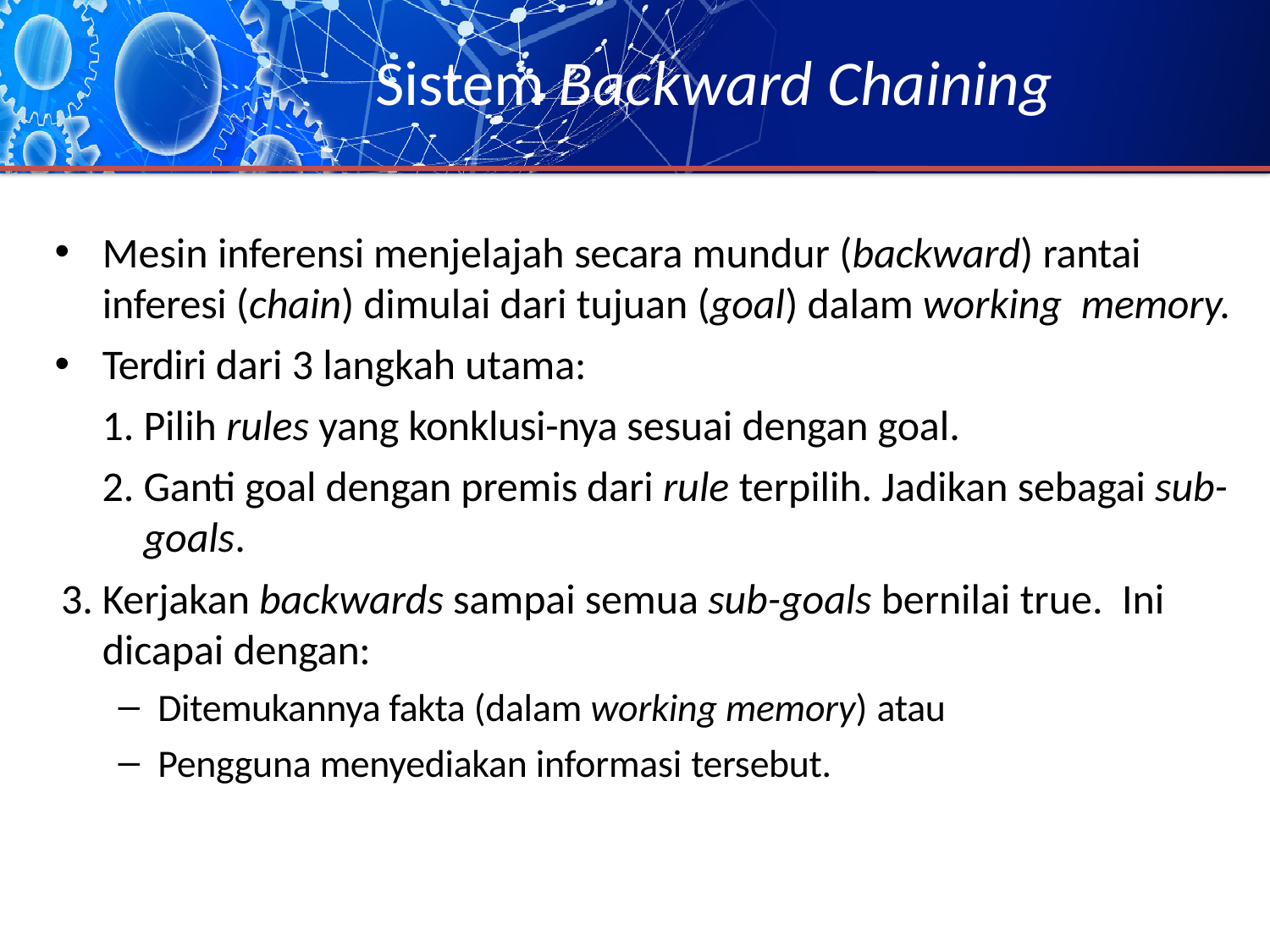

# Sistem Backward Chaining

Mesin inferensi menjelajah secara mundur (backward) rantai  inferesi (chain) dimulai dari tujuan (goal) dalam working  memory.
Terdiri dari 3 langkah utama:
Pilih rules yang konklusi-nya sesuai dengan goal.
Ganti goal dengan premis dari rule terpilih. Jadikan sebagai sub-goals.
Kerjakan backwards sampai semua sub-goals bernilai true.  Ini dicapai dengan:
Ditemukannya fakta (dalam working memory) atau
Pengguna menyediakan informasi tersebut.